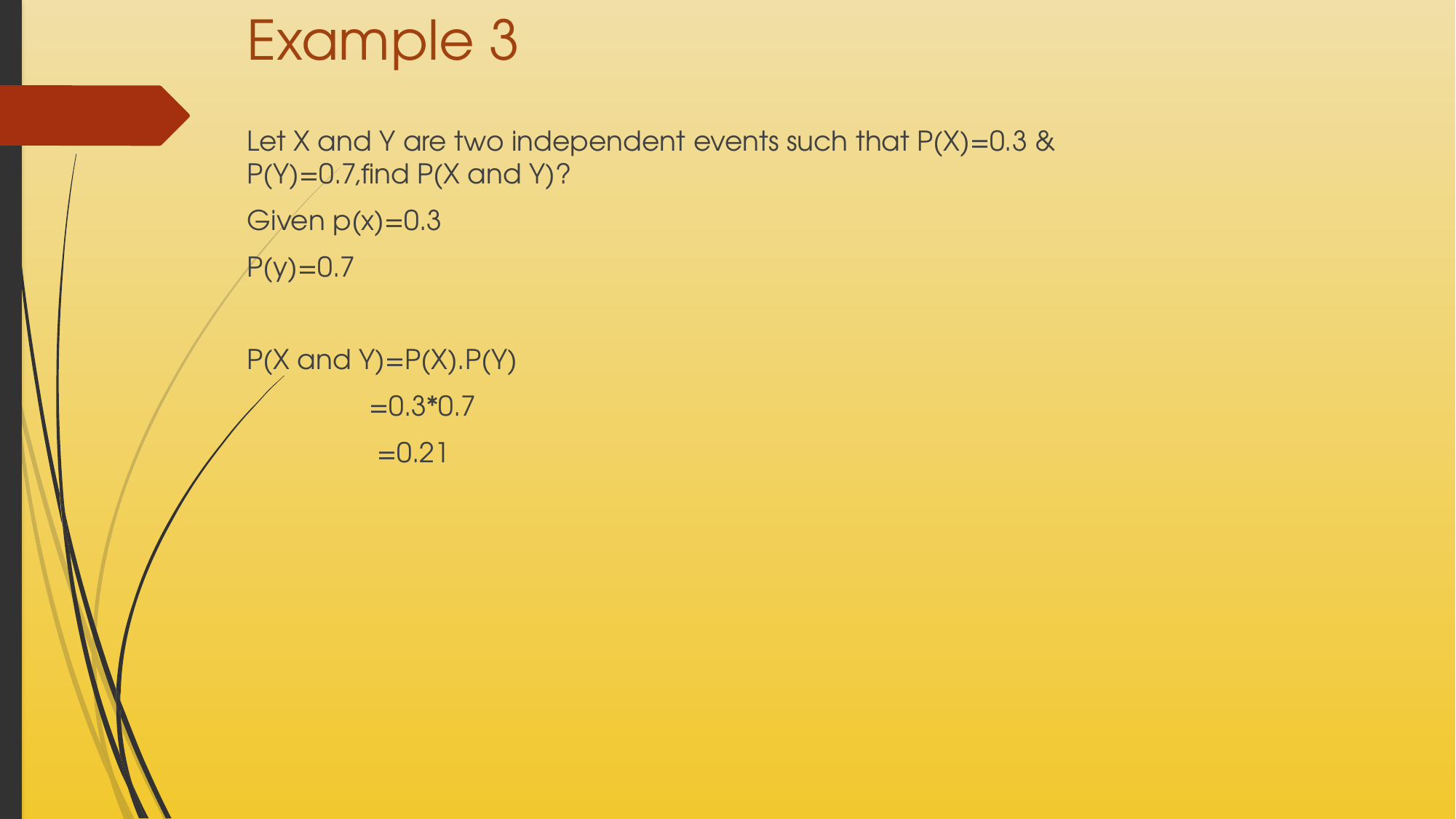

# Example 3
Let X and Y are two independent events such that P(X)=0.3 & P(Y)=0.7,find P(X and Y)?
Given p(x)=0.3
P(y)=0.7

P(X and Y)=P(X).P(Y)
                =0.3*0.7
                 =0.21